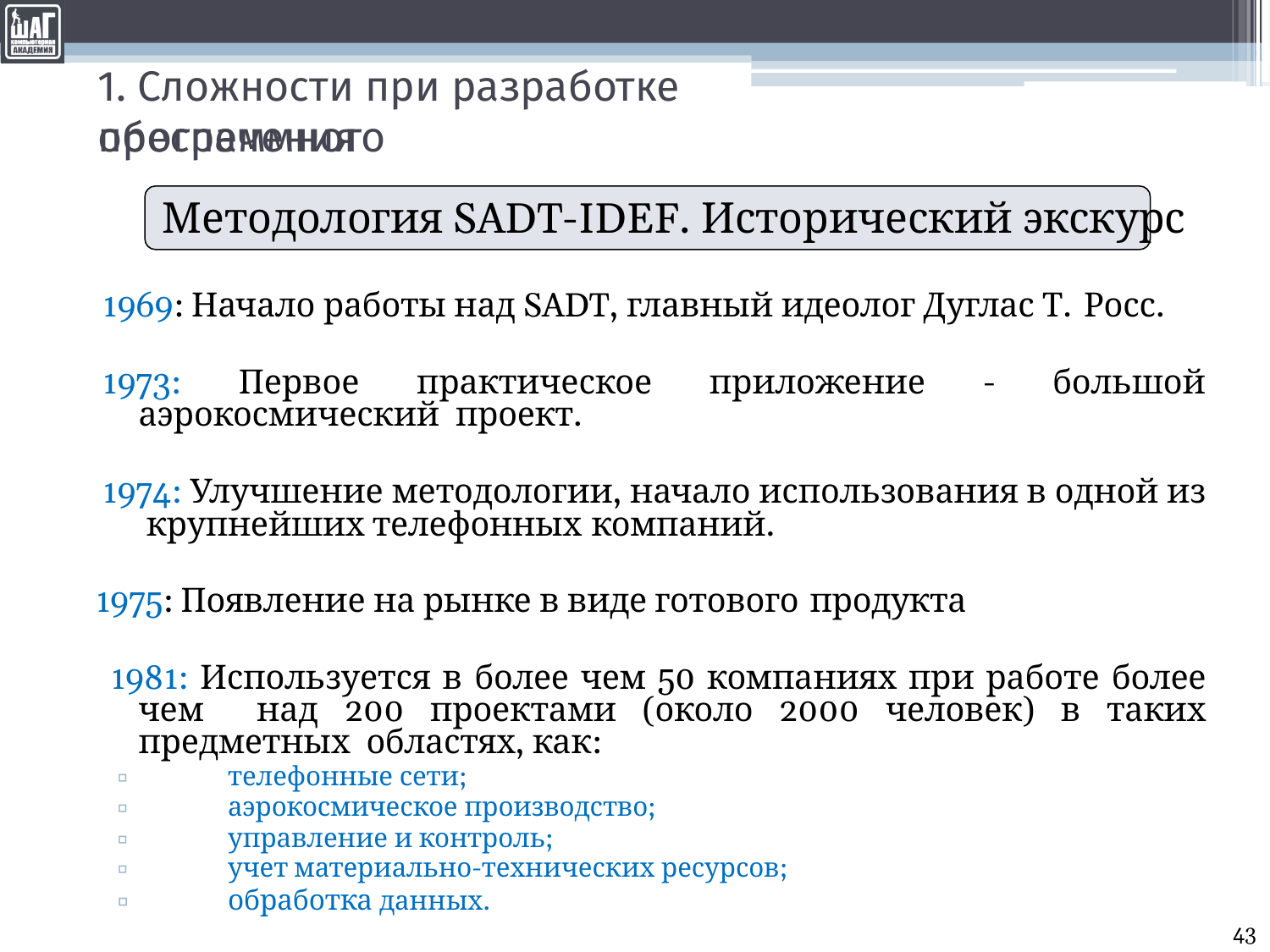

# 1. Сложности при разработке программного
обеспечения
Методология SADT-IDEF. Исторический экскурс
1969: Начало работы над SADT, главный идеолог Дуглас Т. Росс.

1973: Первое практическое приложение - большой аэрокосмический  проект.

1974: Улучшение методологии, начало использования в одной из  крупнейших телефонных компаний.

1975: Появление на рынке в виде готового продукта

1981: Используется в более чем 50 компаниях при работе более чем  над 200 проектами (около 2000 человек) в таких предметных  областях, как:
▫	телефонные сети;
▫	аэрокосмическое производство;
▫	управление и контроль;
▫	учет материально-технических ресурсов;
▫	обработка данных.

43